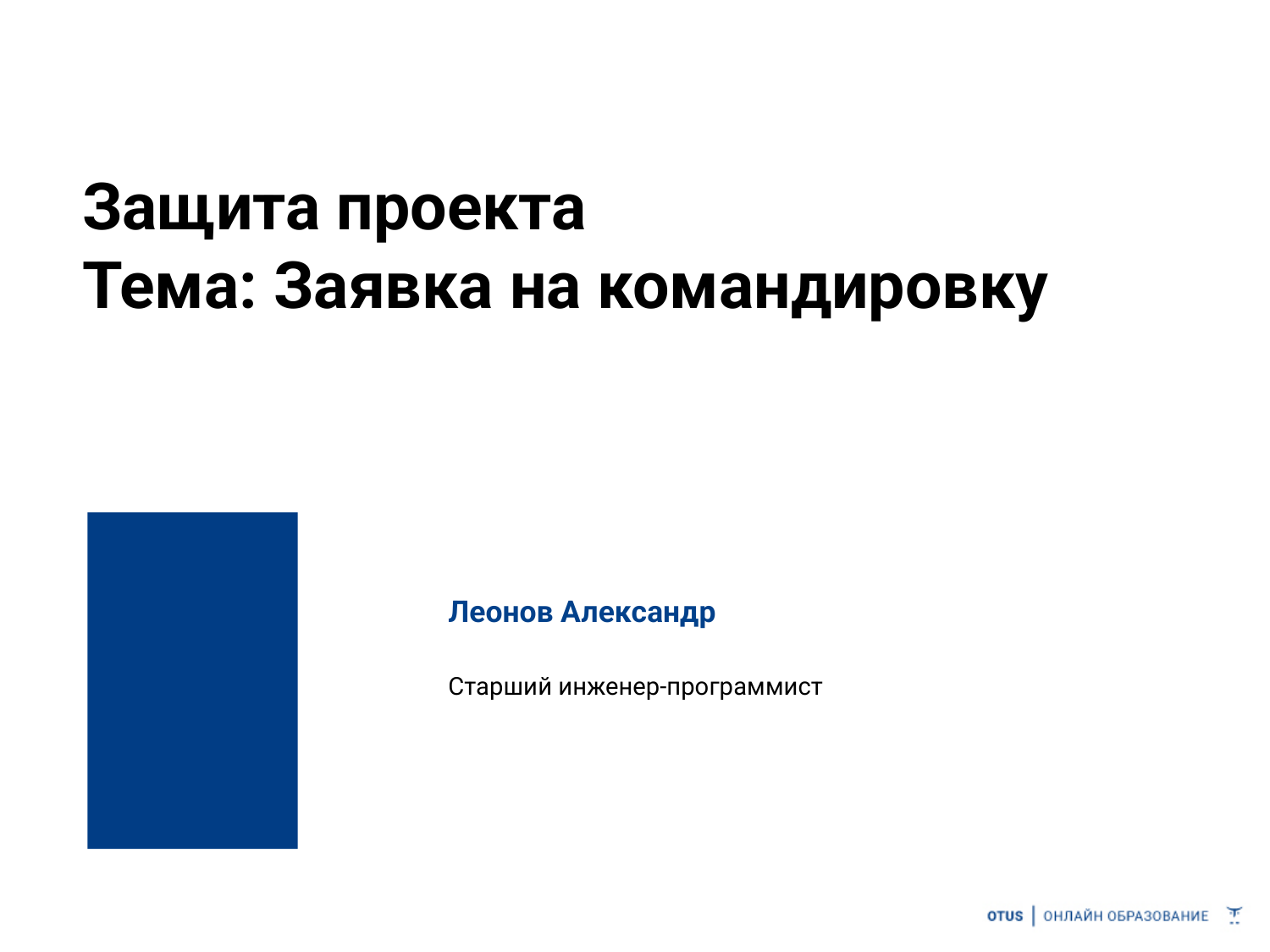

# Защита проекта
Тема: Заявка на командировку

Леонов Александр

Старший инженер-программист